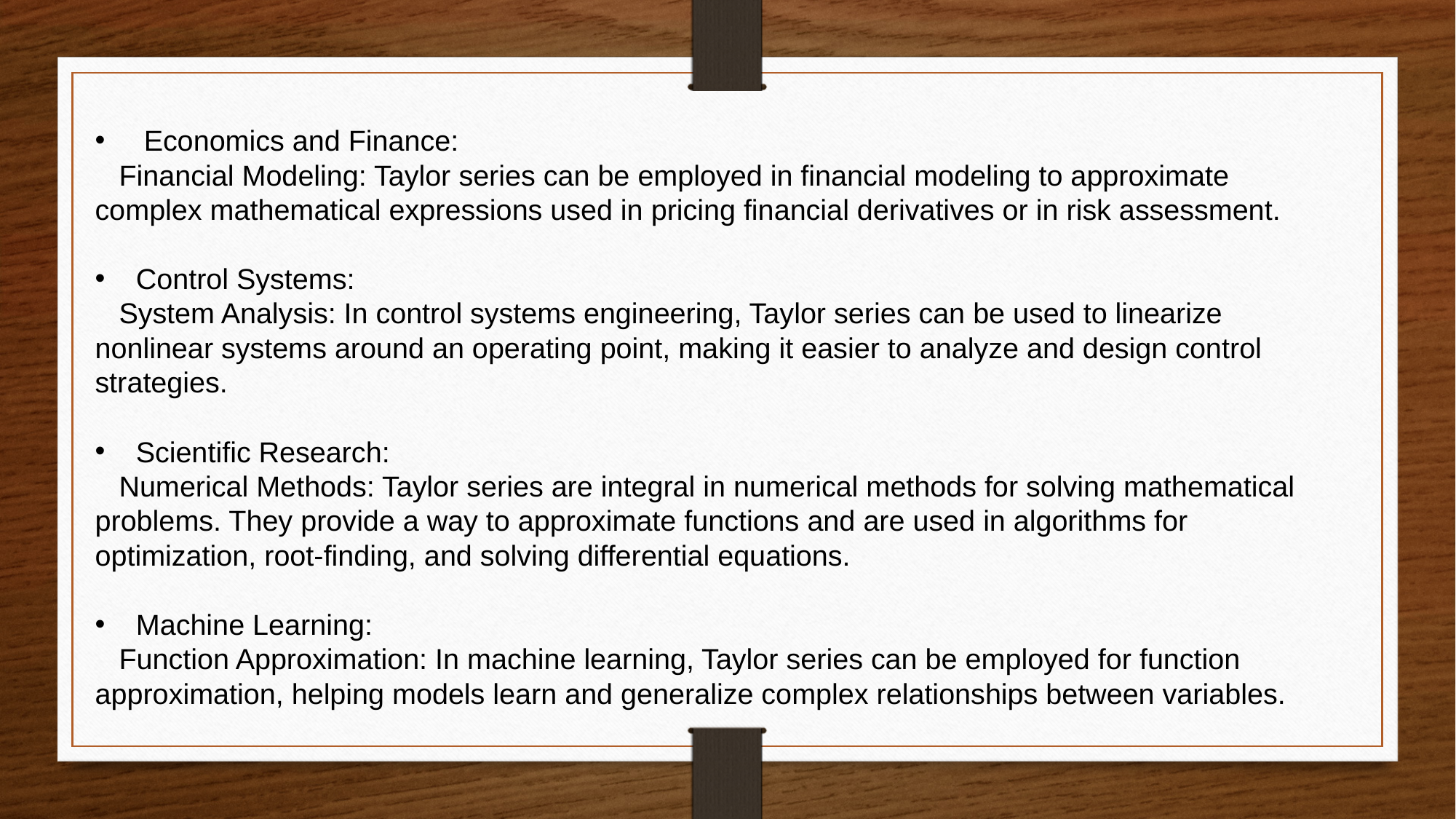

Economics and Finance:
   Financial Modeling: Taylor series can be employed in financial modeling to approximate complex mathematical expressions used in pricing financial derivatives or in risk assessment.

Control Systems:
   System Analysis: In control systems engineering, Taylor series can be used to linearize nonlinear systems around an operating point, making it easier to analyze and design control strategies.

Scientific Research:
   Numerical Methods: Taylor series are integral in numerical methods for solving mathematical problems. They provide a way to approximate functions and are used in algorithms for optimization, root-finding, and solving differential equations.

Machine Learning:
   Function Approximation: In machine learning, Taylor series can be employed for function approximation, helping models learn and generalize complex relationships between variables.